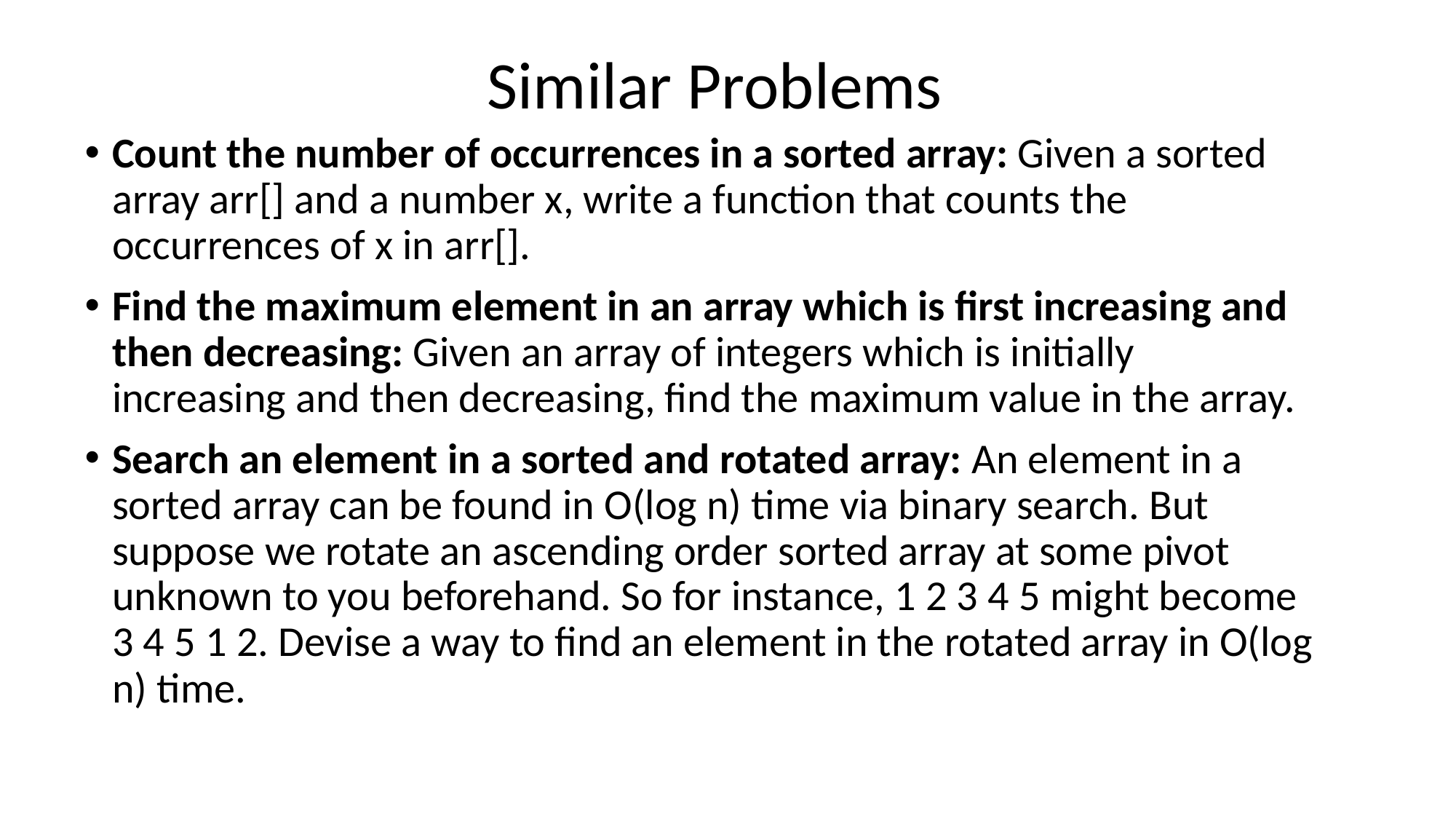

# Similar Problems
Count the number of occurrences in a sorted array: Given a sorted array arr[] and a number x, write a function that counts the occurrences of x in arr[].
Find the maximum element in an array which is first increasing and then decreasing: Given an array of integers which is initially increasing and then decreasing, find the maximum value in the array.
Search an element in a sorted and rotated array: An element in a sorted array can be found in O(log n) time via binary search. But suppose we rotate an ascending order sorted array at some pivot unknown to you beforehand. So for instance, 1 2 3 4 5 might become 3 4 5 1 2. Devise a way to find an element in the rotated array in O(log n) time.